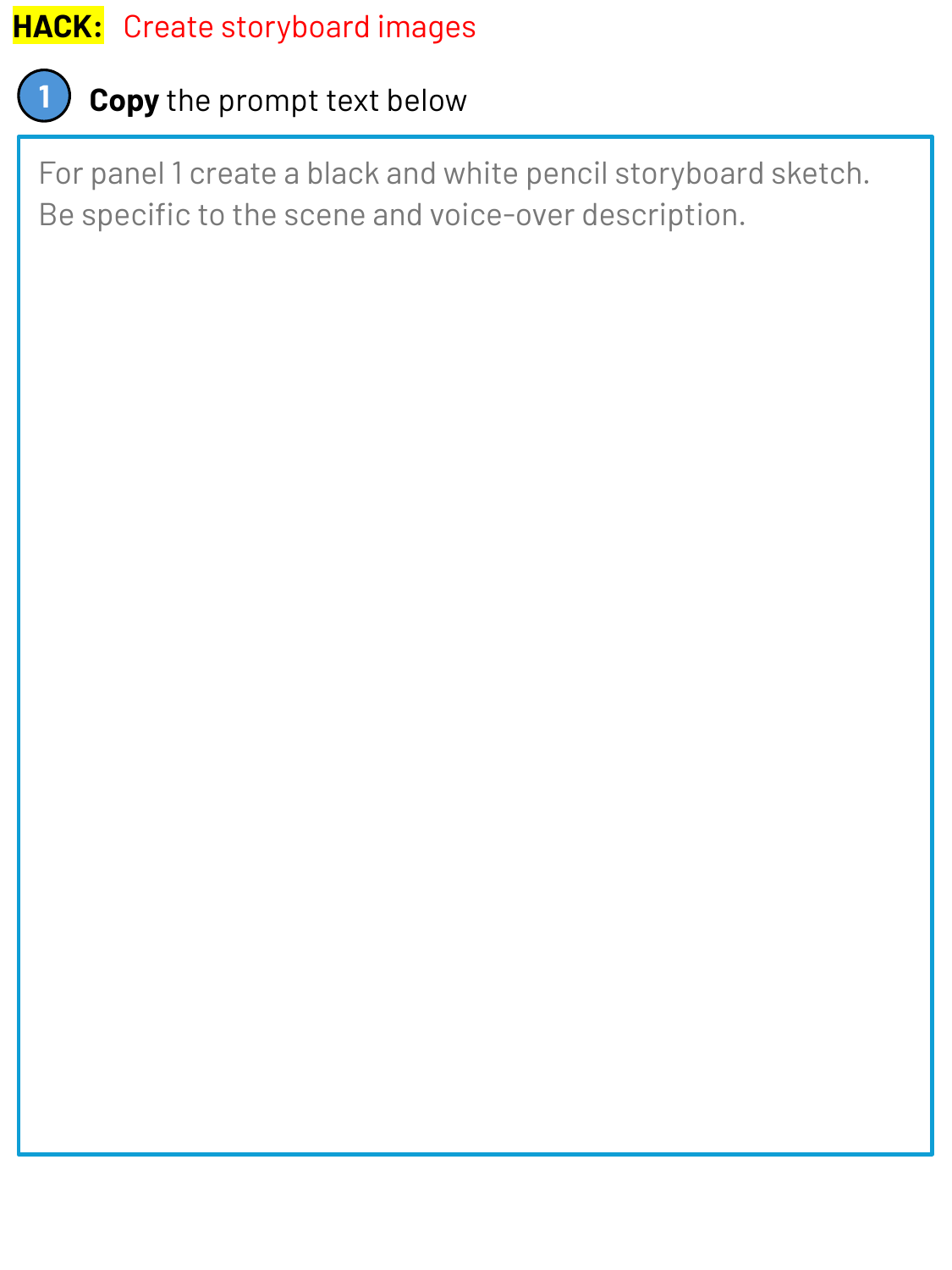

HACK:   Create storyboard images

For panel 1 create a black and white pencil storyboard sketch. Be specific to the scene and voice-over description.